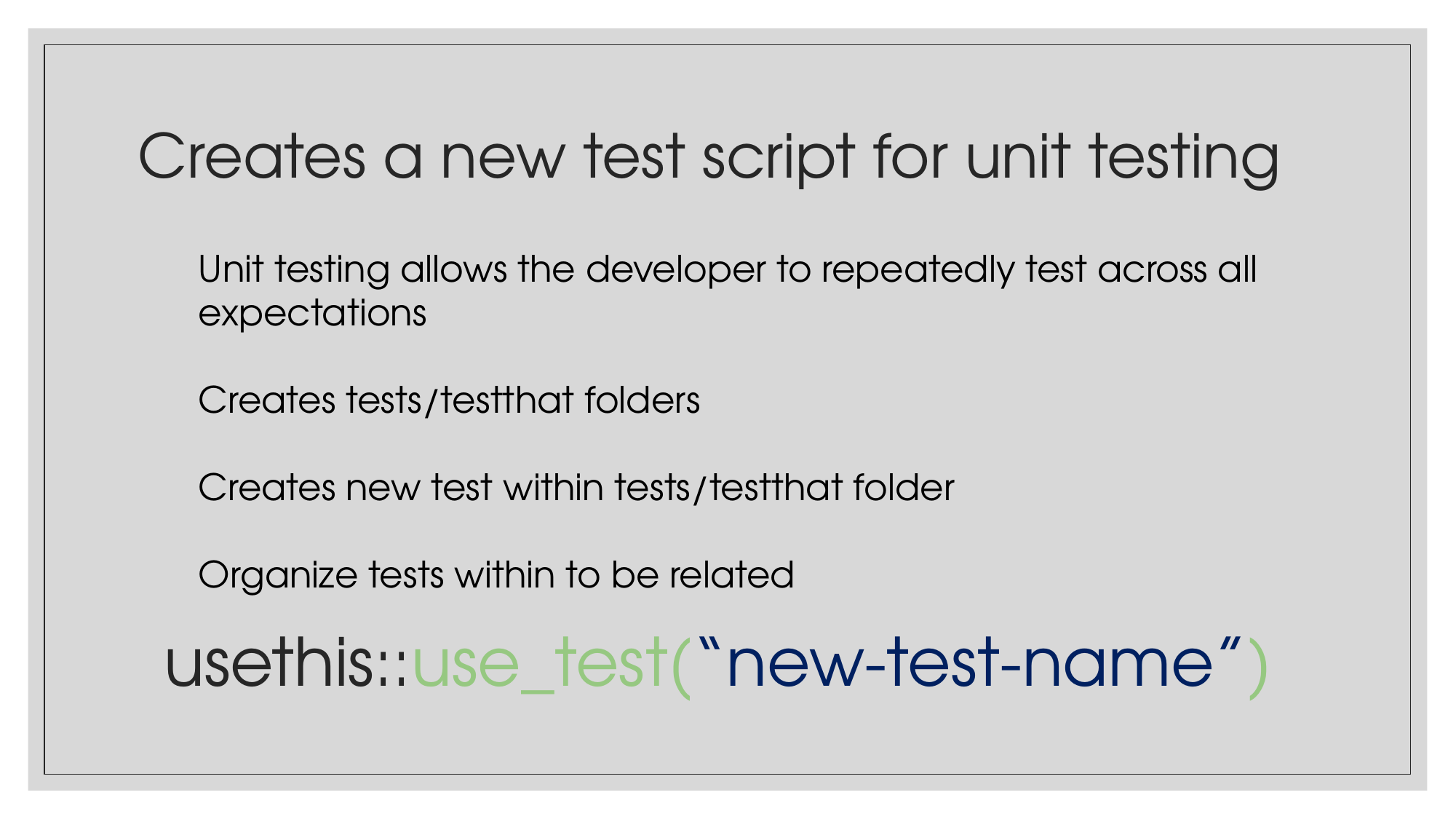

# Creates a new test script for unit testing
Unit testing allows the developer to repeatedly test across all expectations

Creates tests/testthat folders

Creates new test within tests/testthat folder

Organize tests within to be related

usethis::use_test(“new-test-name”)